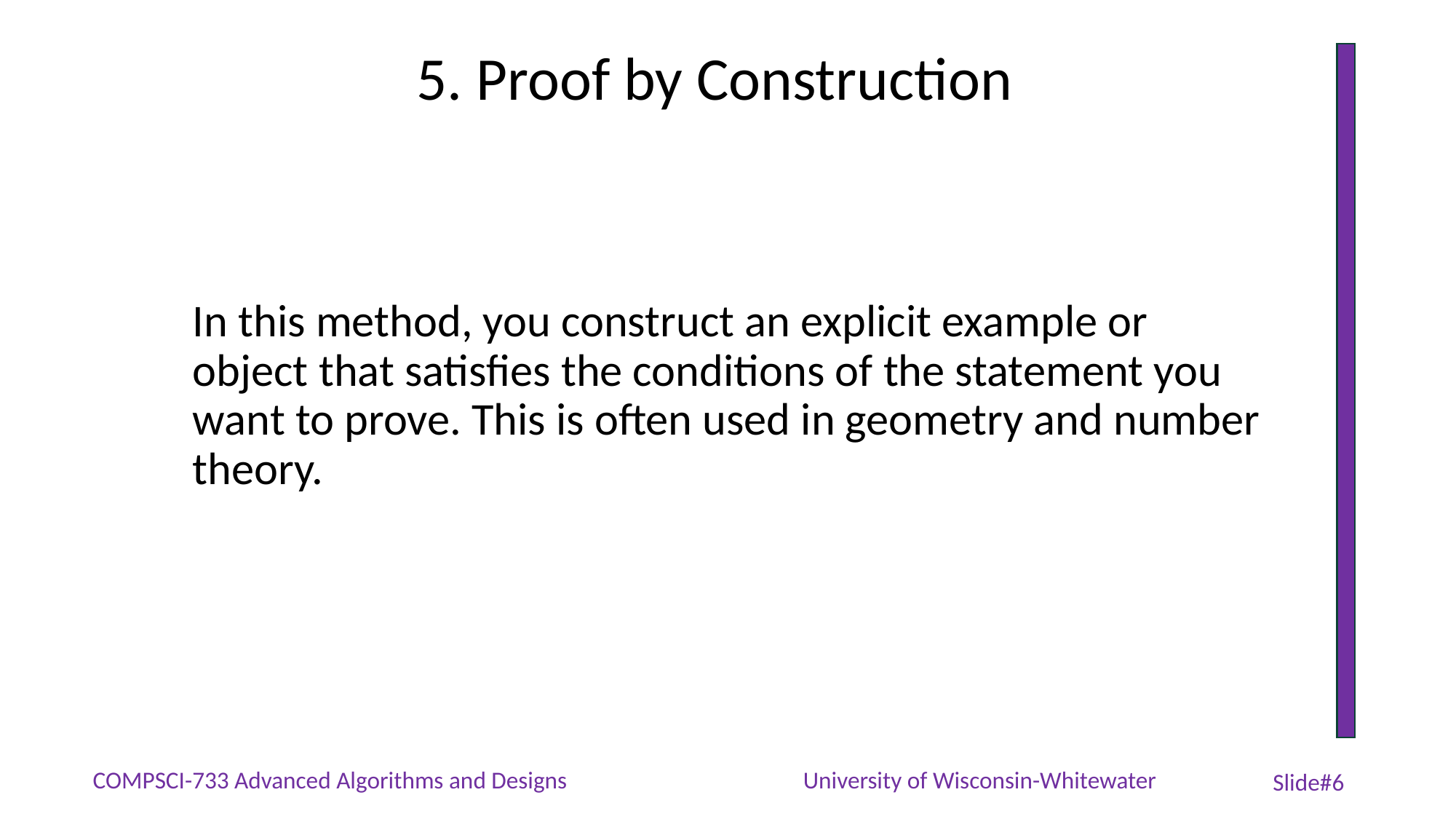

# 5. Proof by Construction

In this method, you construct an explicit example or object that satisfies the conditions of the statement you want to prove. This is often used in geometry and number theory.
COMPSCI-733 Advanced Algorithms and Designs
University of Wisconsin-Whitewater
Slide#6